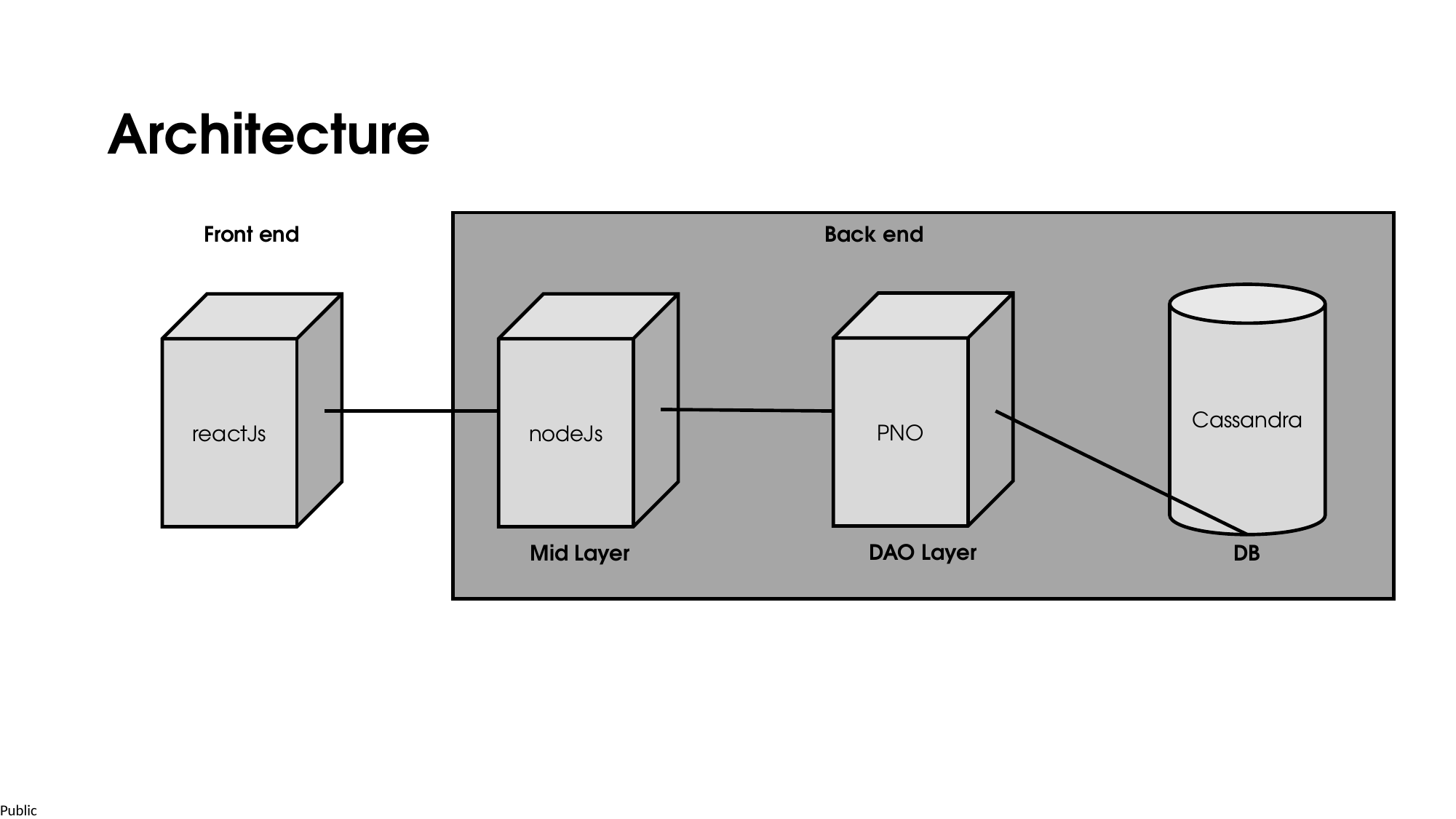

Architecture

Front end
Back end
Cassandra
PNO
reactJs
nodeJs
DAO Layer
Mid Layer
DB